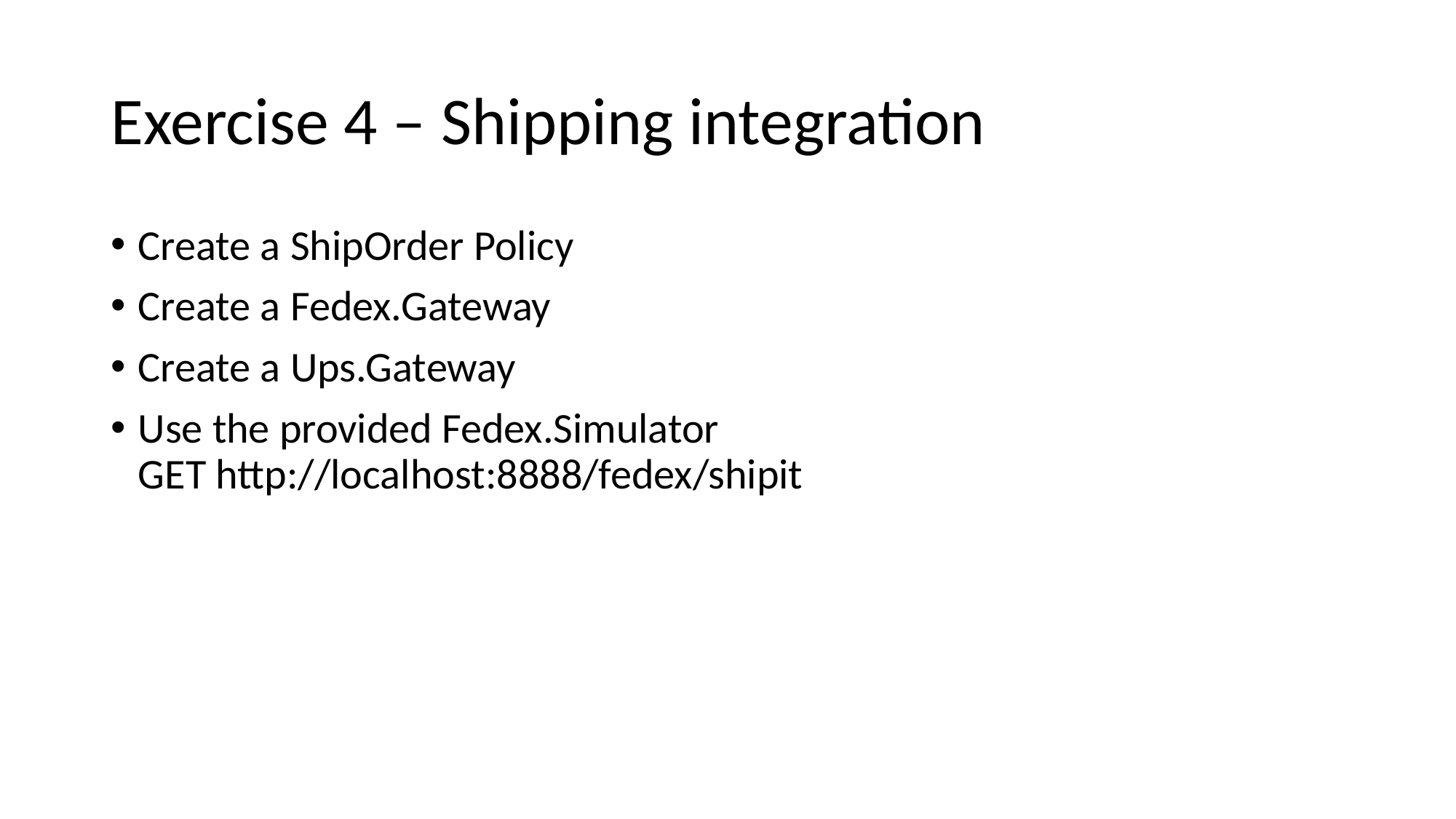

# Exercise 4 – Shipping integration
Create a ShipOrder Policy
Create a Fedex.Gateway
Create a Ups.Gateway
Use the provided Fedex.Simulator
GET http://localhost:8888/fedex/shipit